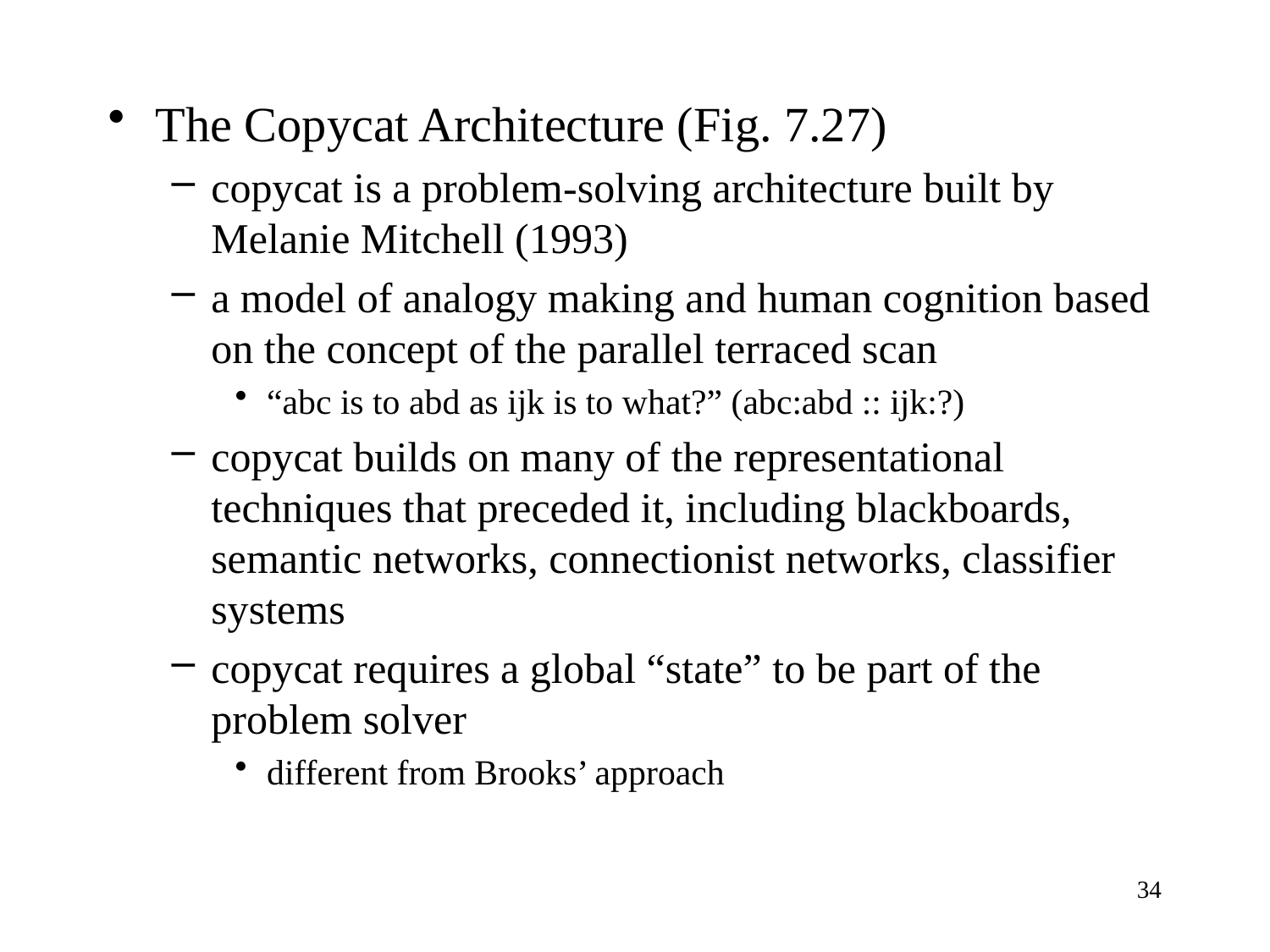

The Copycat Architecture (Fig. 7.27)
copycat is a problem-solving architecture built by Melanie Mitchell (1993)
a model of analogy making and human cognition based on the concept of the parallel terraced scan
“abc is to abd as ijk is to what?” (abc:abd :: ijk:?)
copycat builds on many of the representational techniques that preceded it, including blackboards, semantic networks, connectionist networks, classifier systems
copycat requires a global “state” to be part of the problem solver
different from Brooks’ approach
34